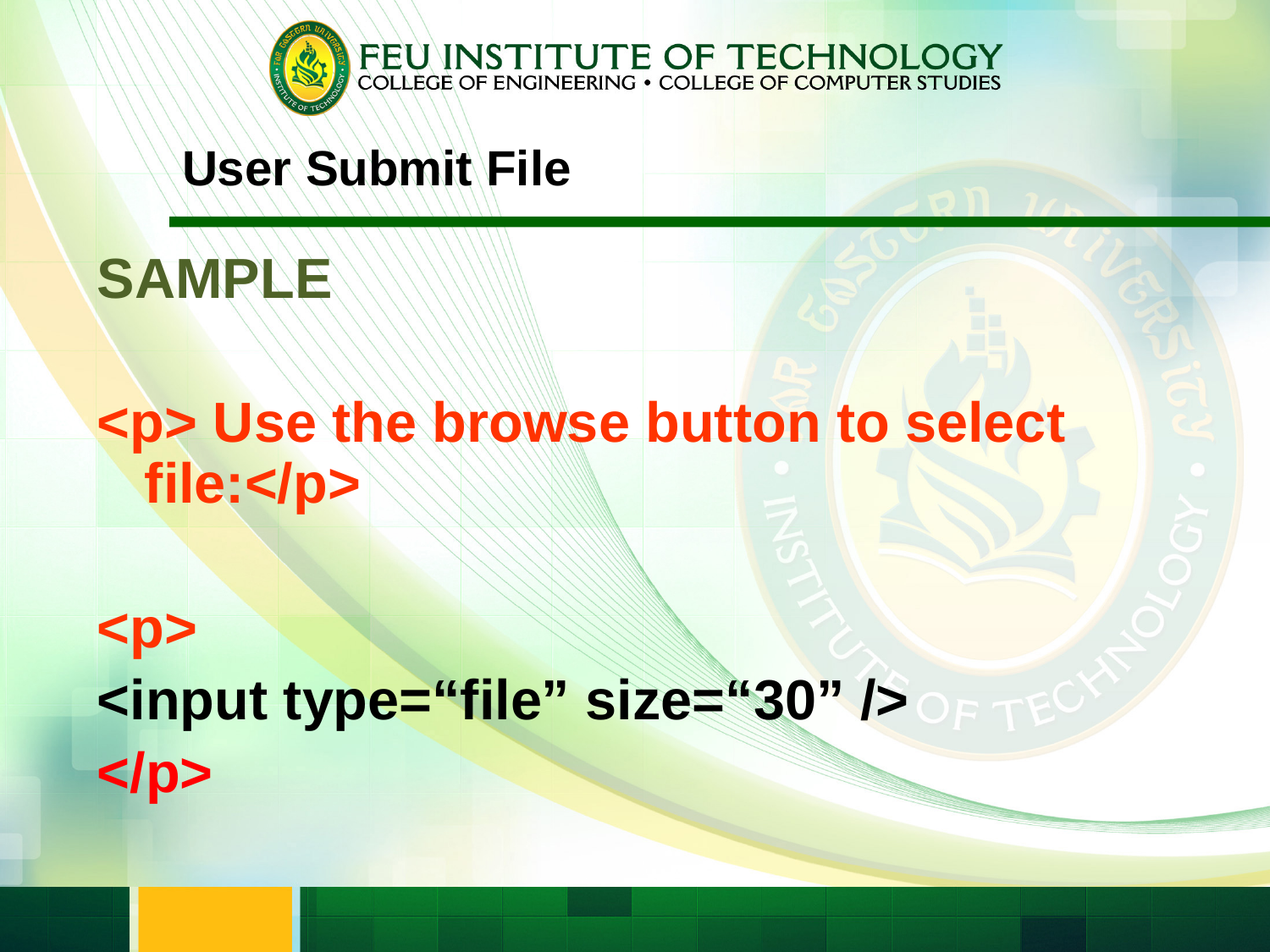

# User Submit File

SAMPLE

<p> Use the browse button to select file:</p>

<p>
<input type=“file” size=“30” />
</p>